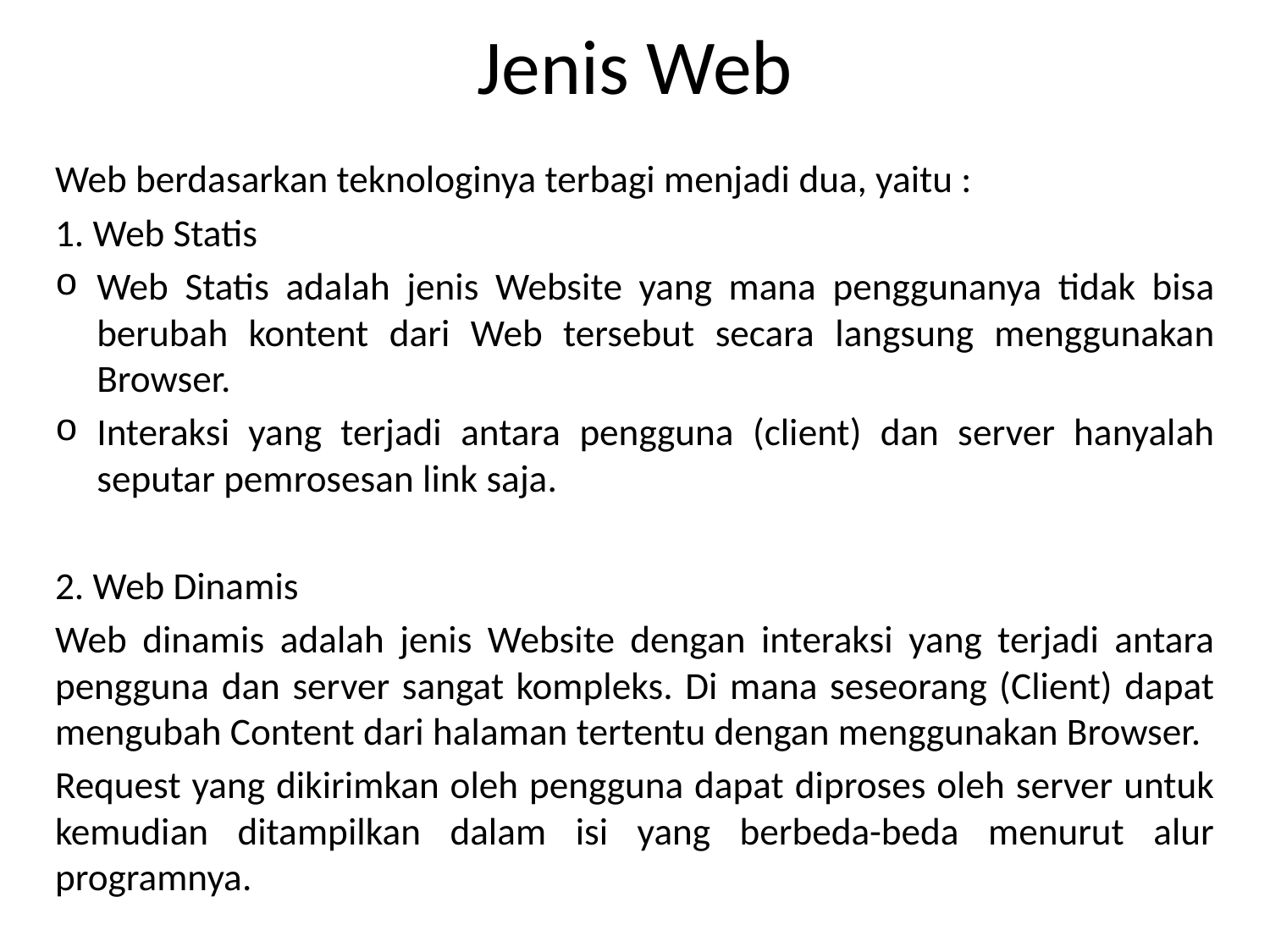

# Jenis Web
Web berdasarkan teknologinya terbagi menjadi dua, yaitu :
1. Web Statis
Web Statis adalah jenis Website yang mana penggunanya tidak bisa berubah kontent dari Web tersebut secara langsung menggunakan Browser.
Interaksi yang terjadi antara pengguna (client) dan server hanyalah seputar pemrosesan link saja.

2. Web Dinamis
Web dinamis adalah jenis Website dengan interaksi yang terjadi antara pengguna dan server sangat kompleks. Di mana seseorang (Client) dapat mengubah Content dari halaman tertentu dengan menggunakan Browser.
Request yang dikirimkan oleh pengguna dapat diproses oleh server untuk kemudian ditampilkan dalam isi yang berbeda-beda menurut alur programnya.